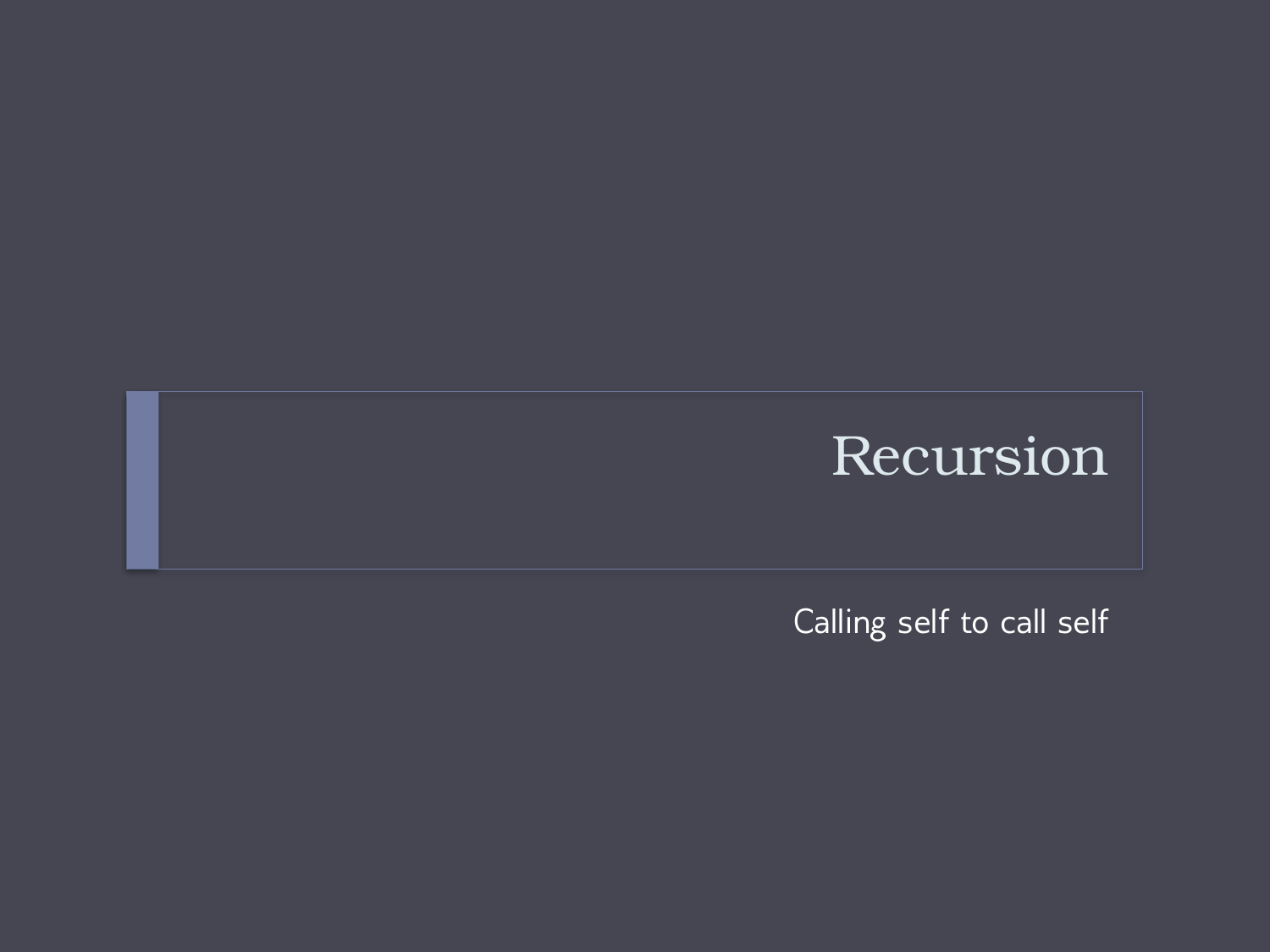

# Recursion
Calling self to call self